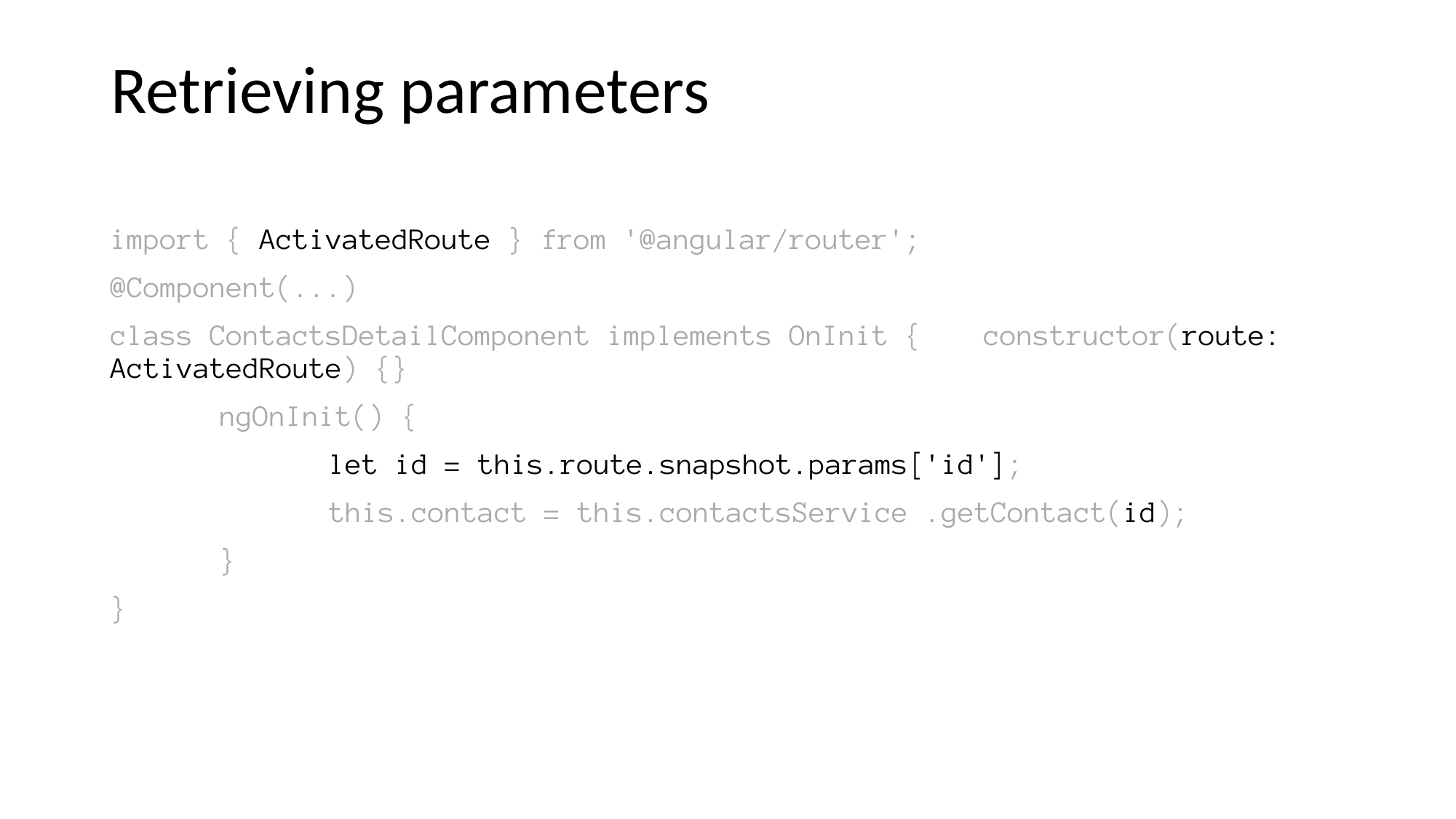

# Retrieving parameters
import { ActivatedRoute } from '@angular/router';
@Component(...)
class ContactsDetailComponent implements OnInit { 	constructor(route: ActivatedRoute) {}
	ngOnInit() {
		let id = this.route.snapshot.params['id'];
		this.contact = this.contactsService .getContact(id);
	}
}